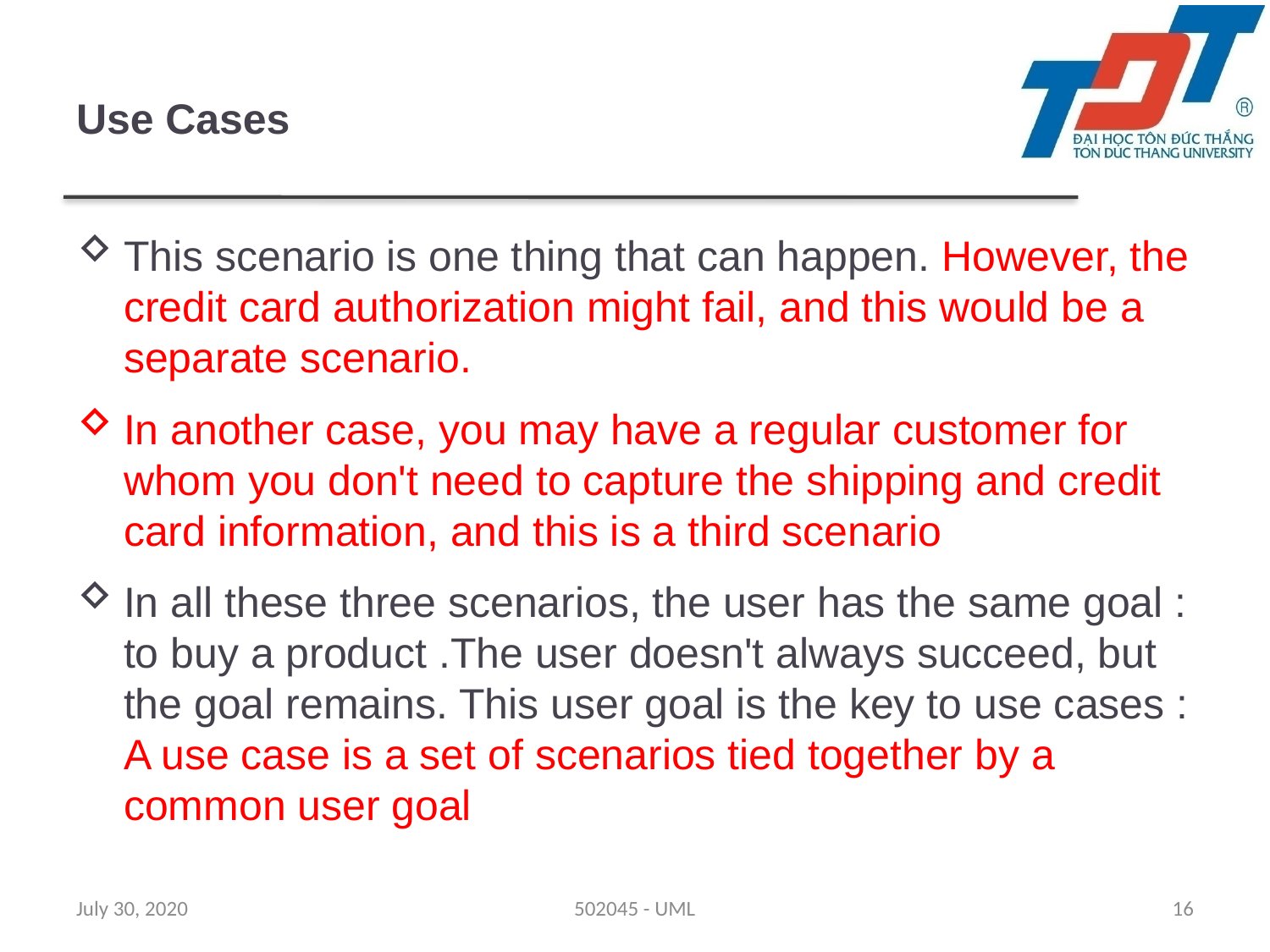

# Use Cases
This scenario is one thing that can happen. However, the credit card authorization might fail, and this would be a separate scenario.
In another case, you may have a regular customer for whom you don't need to capture the shipping and credit card information, and this is a third scenario
In all these three scenarios, the user has the same goal : to buy a product .The user doesn't always succeed, but the goal remains. This user goal is the key to use cases : A use case is a set of scenarios tied together by a common user goal
July 30, 2020
502045 - UML
16